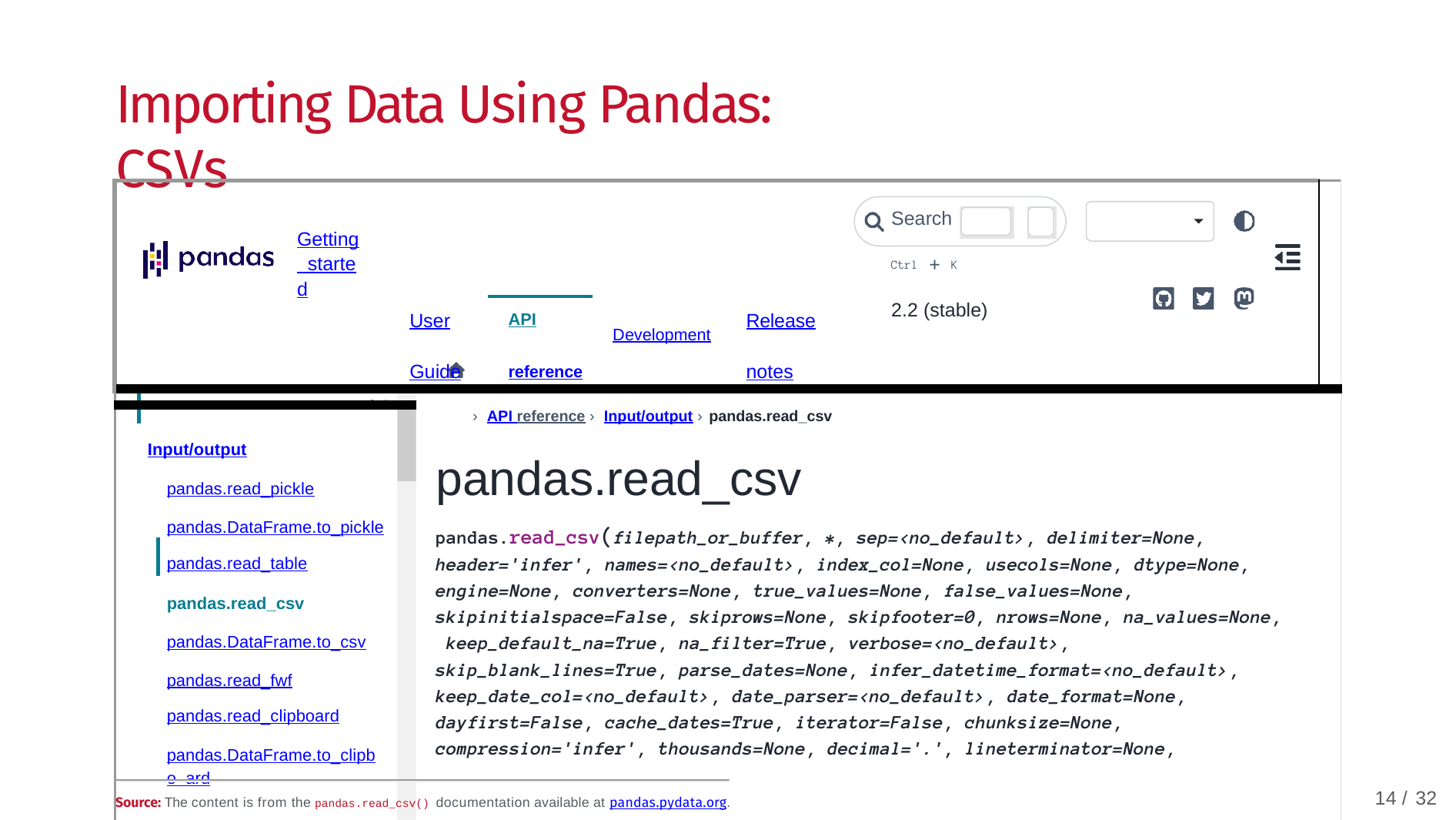

# Importing Data Using Pandas: CSVs
| Getting started | Search Ctrl + K 2.2 (stable) User API Development Release Guide reference notes |  |  |
| --- | --- | --- | --- |
|  |  | › API reference › Input/output › pandas.read\_csv pandas.read\_csv pandas.read\_csv(filepath\_or\_buffer, \*, sep=<no\_default>, delimiter=None, header='infer', names=<no\_default>, index\_col=None, usecols=None, dtype=None, engine=None, converters=None, true\_values=None, false\_values=None, skipinitialspace=False, skiprows=None, skipfooter=0, nrows=None, na\_values=None, keep\_default\_na=True, na\_filter=True, verbose=<no\_default>, skip\_blank\_lines=True, parse\_dates=None, infer\_datetime\_format=<no\_default>, keep\_date\_col=<no\_default>, date\_parser=<no\_default>, date\_format=None, dayfirst=False, cache\_dates=True, iterator=False, chunksize=None, compression='infer', thousands=None, decimal='.', lineterminator=None, |  |
| Input/output |  |  |  |
| pandas.read\_pickle |  |  |  |
|  |  |  |  |
| pandas.DataFrame.to\_pickle pandas.read\_table |  |  |  |
| pandas.read\_csv |  |  |  |
| pandas.DataFrame.to\_csv |  |  |  |
| pandas.read\_fwf pandas.read\_clipboard |  |  |  |
| pandas.DataFrame.to\_clipbo ard |  |  |  |

14 / 32
Source: The content is from the pandas.read_csv() documentation available at pandas.pydata.org.